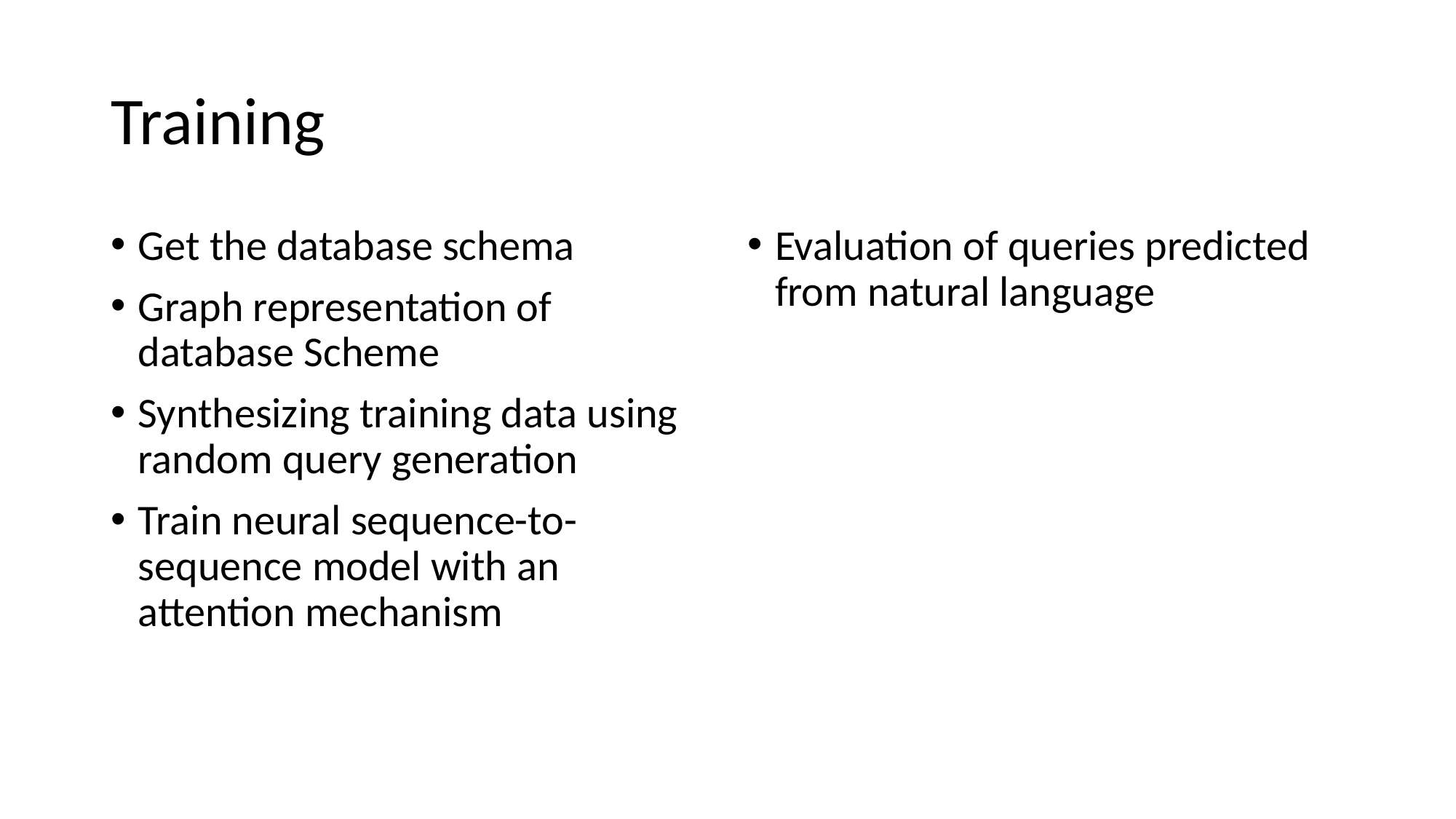

# Training
Get the database schema
Graph representation of database Scheme
Synthesizing training data using random query generation
Train neural sequence-to-sequence model with an attention mechanism

Evaluation of queries predicted from natural language